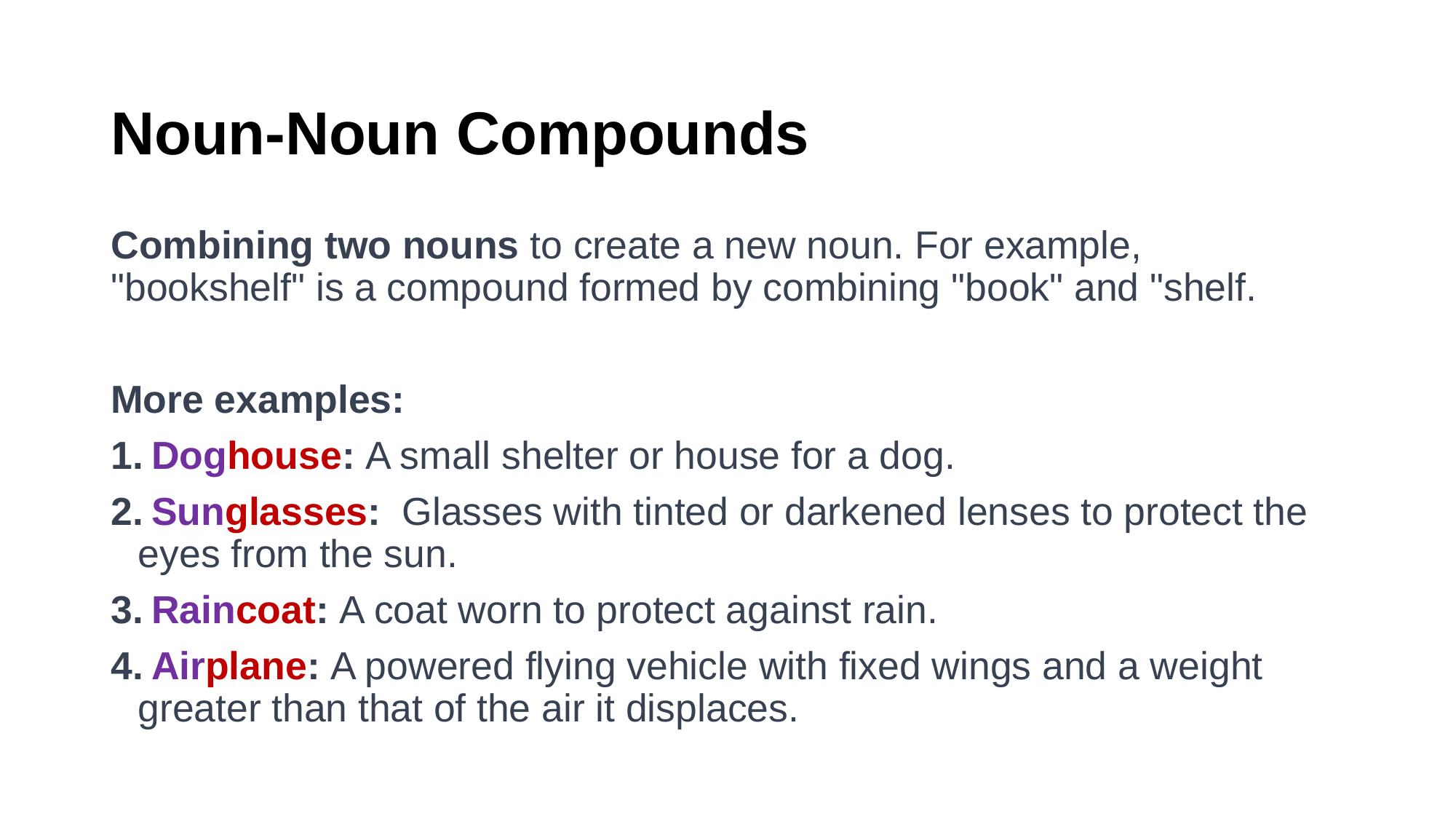

# Noun-Noun Compounds
Combining two nouns to create a new noun. For example, "bookshelf" is a compound formed by combining "book" and "shelf.

More examples:
 Doghouse: A small shelter or house for a dog.
 Sunglasses:  Glasses with tinted or darkened lenses to protect the eyes from the sun.
 Raincoat: A coat worn to protect against rain.
 Airplane: A powered flying vehicle with fixed wings and a weight greater than that of the air it displaces.